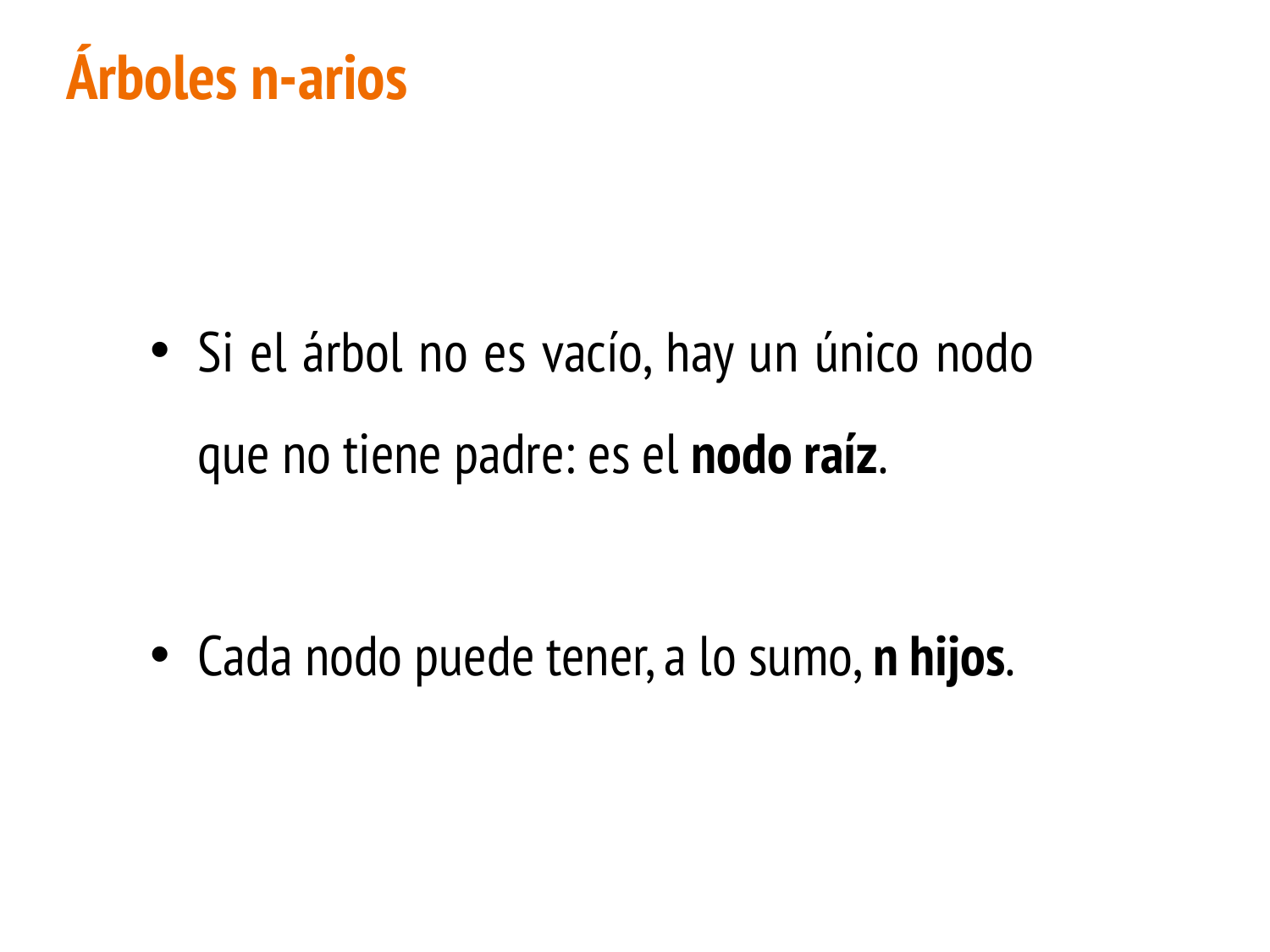

# Árboles n-arios
Si el árbol no es vacío, hay un único nodo que no tiene padre: es el nodo raíz.

Cada nodo puede tener, a lo sumo, n hijos.